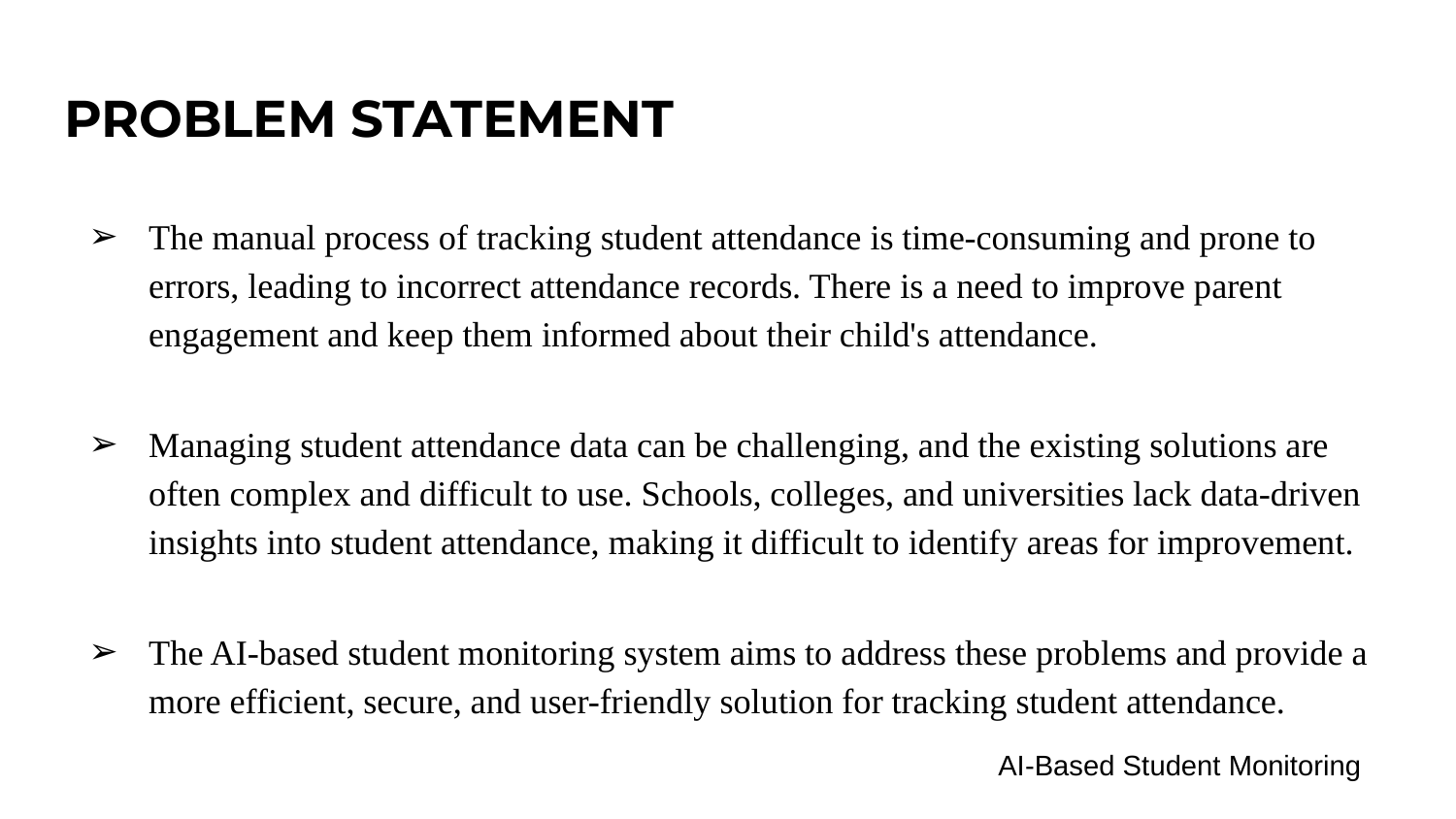

PROBLEM STATEMENT

The manual process of tracking student attendance is time-consuming and prone to errors, leading to incorrect attendance records. There is a need to improve parent engagement and keep them informed about their child's attendance.

Managing student attendance data can be challenging, and the existing solutions are often complex and difficult to use. Schools, colleges, and universities lack data-driven insights into student attendance, making it difficult to identify areas for improvement.

The AI-based student monitoring system aims to address these problems and provide a more efficient, secure, and user-friendly solution for tracking student attendance.

AI-Based Student Monitoring